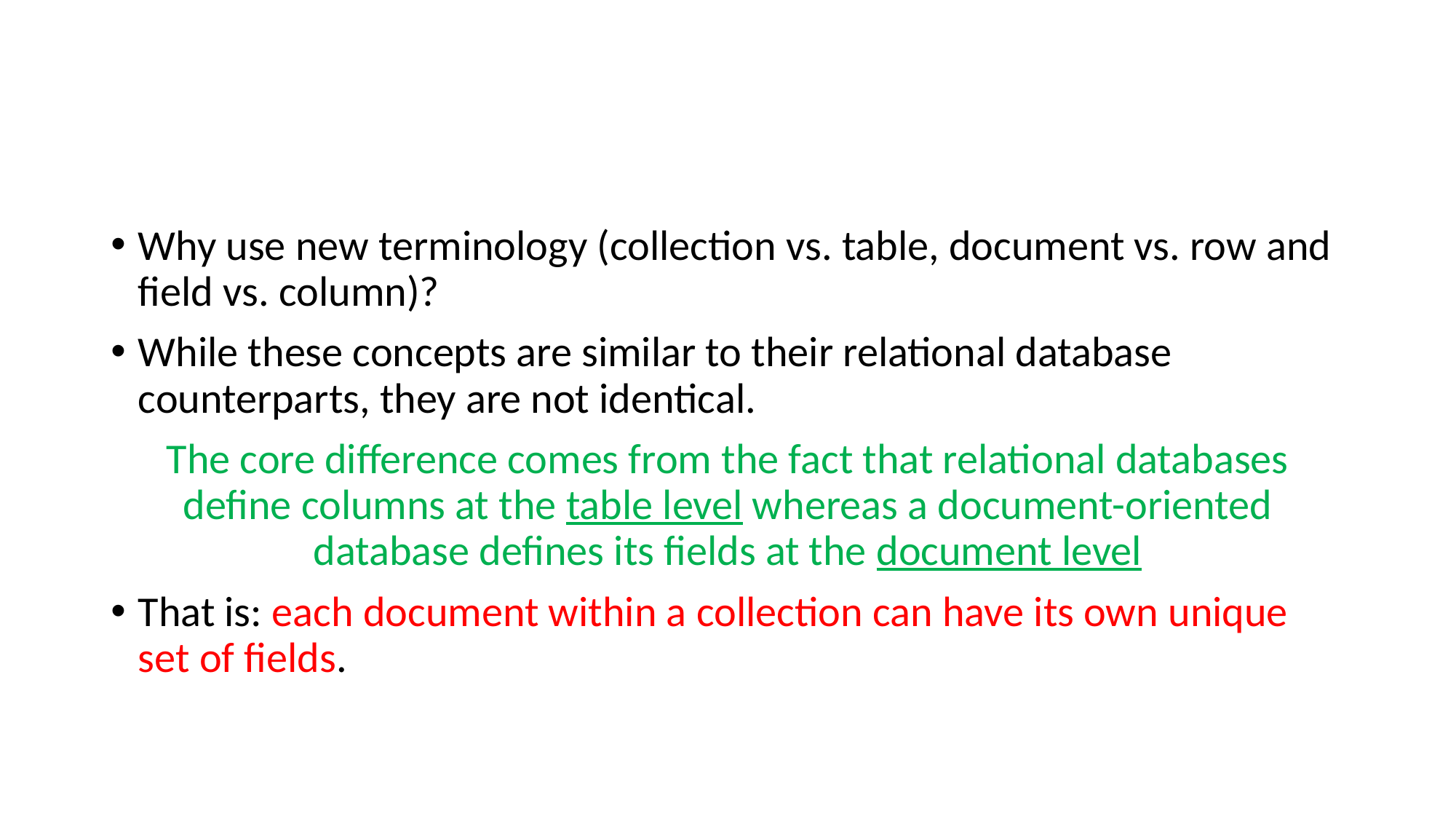

#
Why use new terminology (collection vs. table, document vs. row and field vs. column)?
While these concepts are similar to their relational database counterparts, they are not identical.
The core difference comes from the fact that relational databases define columns at the table level whereas a document-oriented database defines its fields at the document level
That is: each document within a collection can have its own unique set of fields.